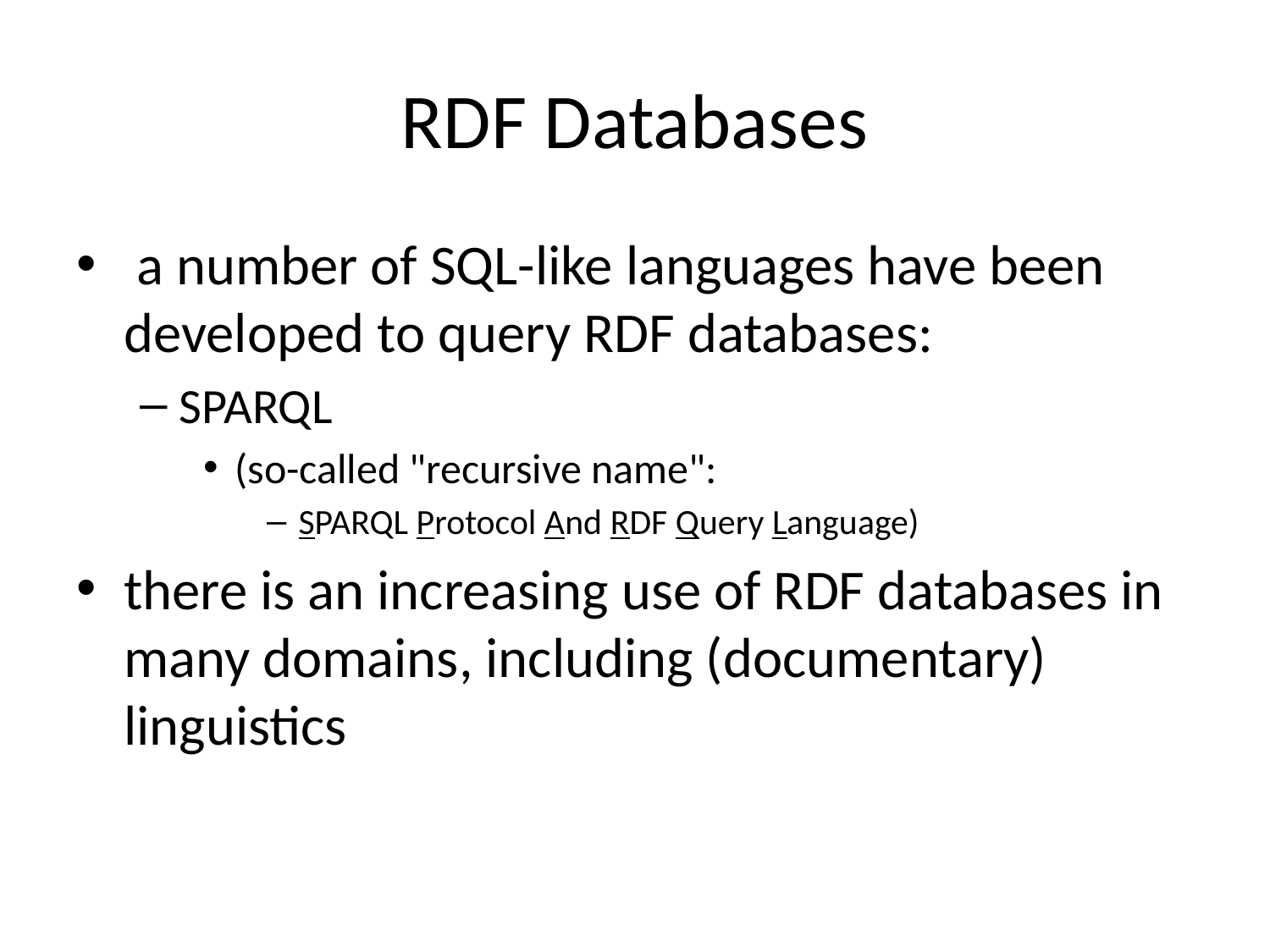

# RDF Databases
 a number of SQL-like languages have been developed to query RDF databases:
SPARQL
(so-called "recursive name":
SPARQL Protocol And RDF Query Language)
there is an increasing use of RDF databases in many domains, including (documentary) linguistics